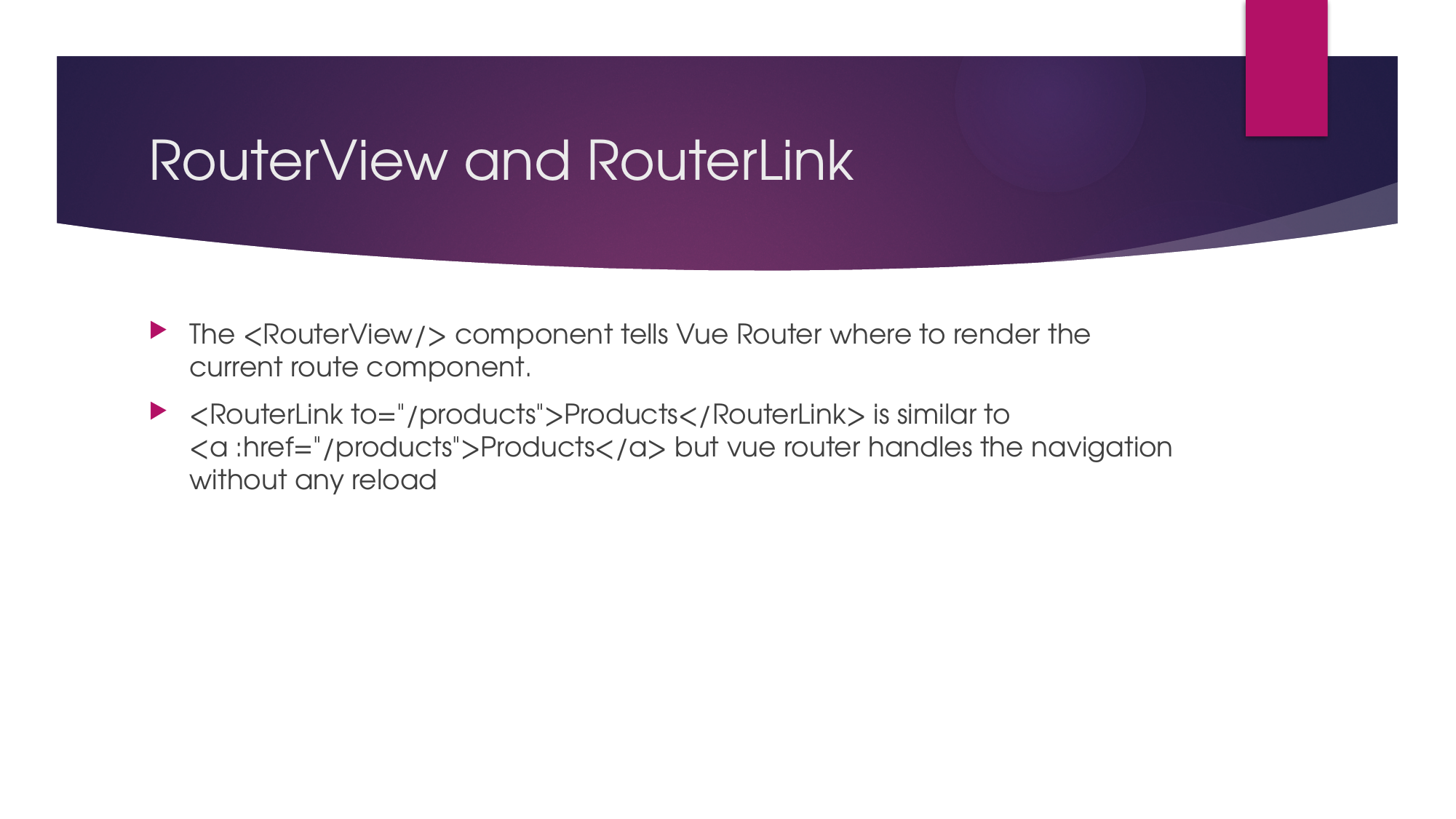

# RouterView and RouterLink
The <RouterView/> component tells Vue Router where to render the current route component.
<RouterLink to="/products">Products</RouterLink> is similar to <a :href="/products">Products</a> but vue router handles the navigation without any reload